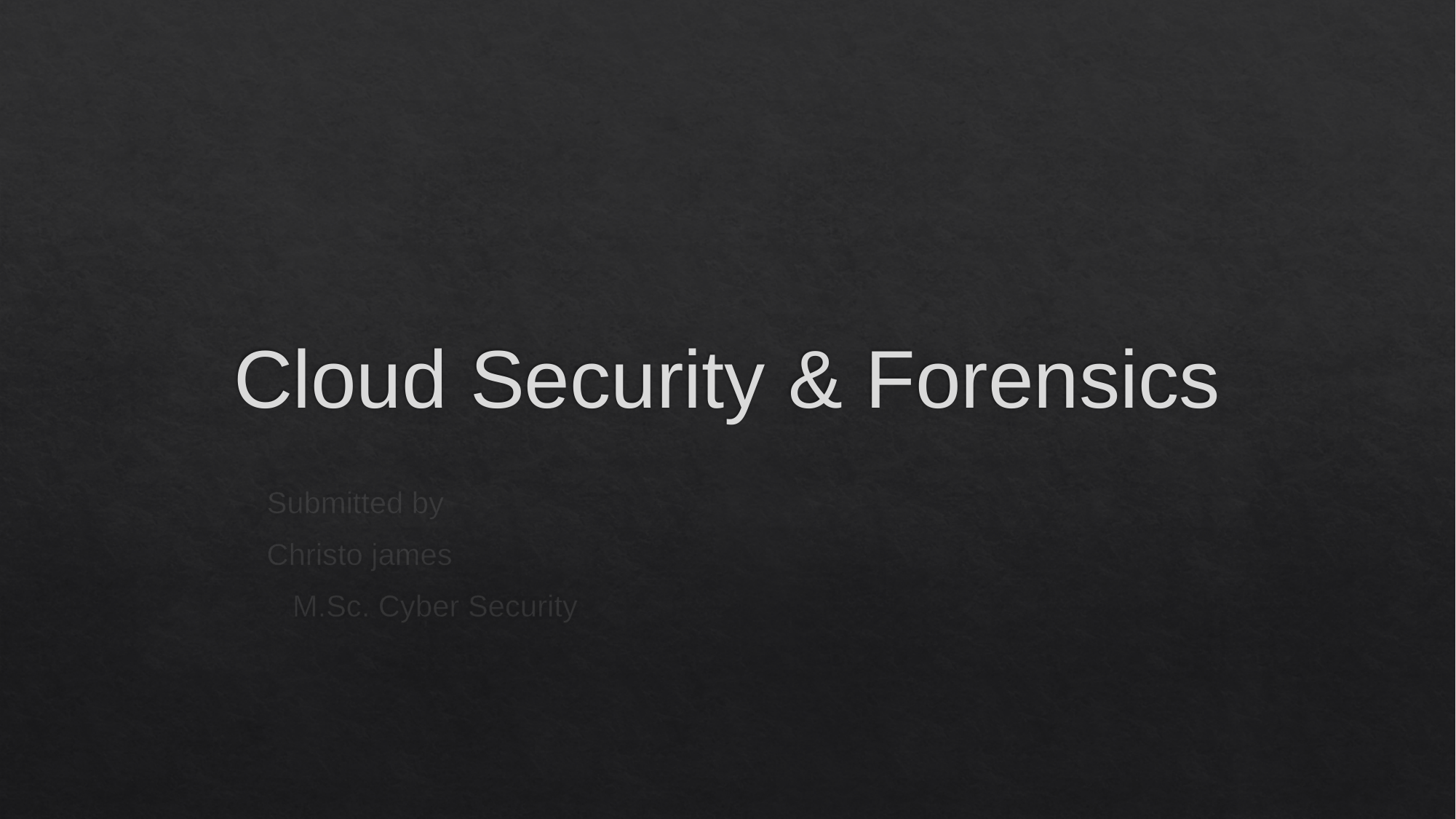

# Cloud Security & Forensics
Submitted by
Christo james
	     M.Sc. Cyber Security